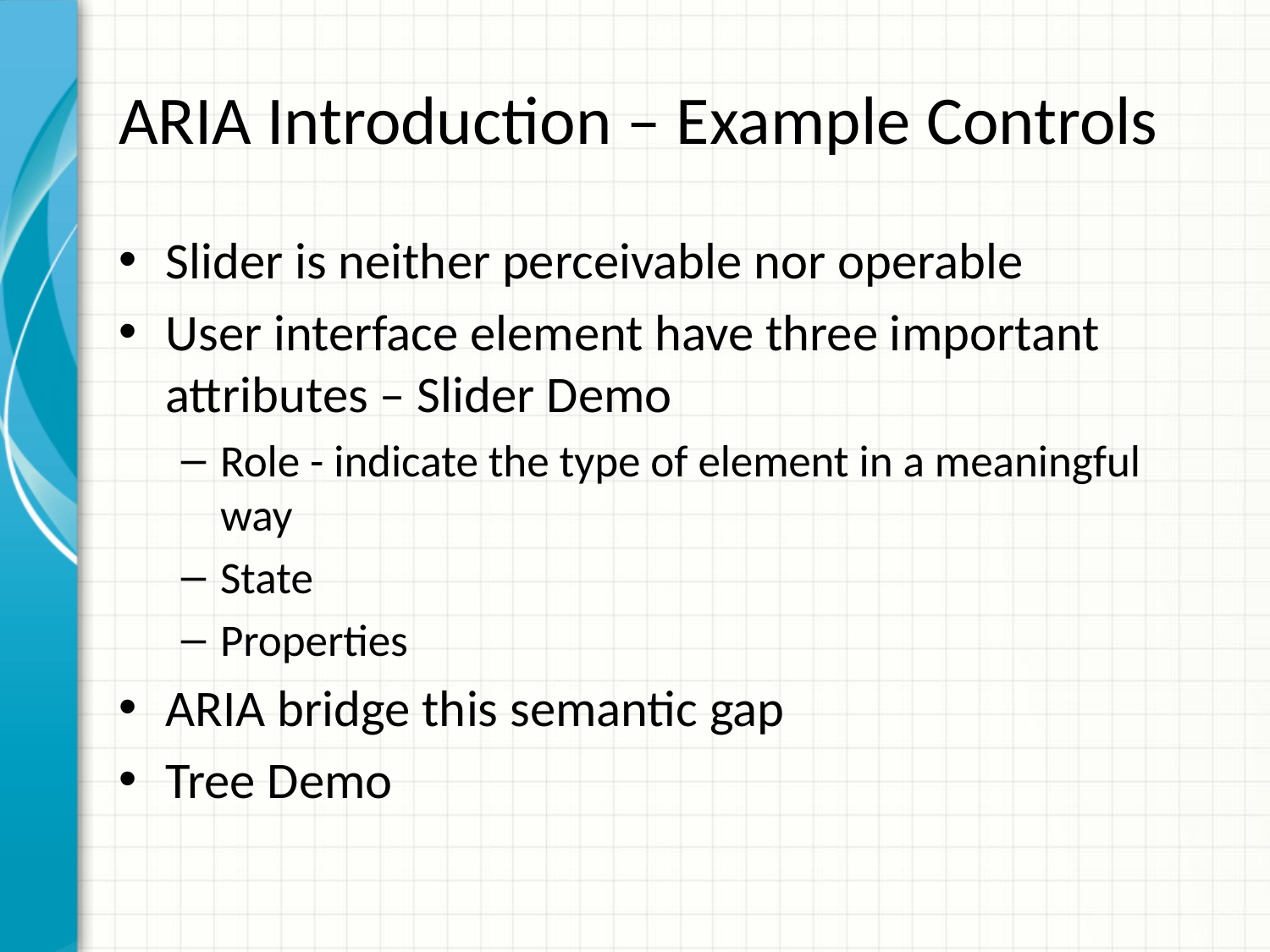

# ARIA Introduction – Example Controls
Slider is neither perceivable nor operable
User interface element have three important attributes – Slider Demo
Role - indicate the type of element in a meaningful way
State
Properties
ARIA bridge this semantic gap
Tree Demo